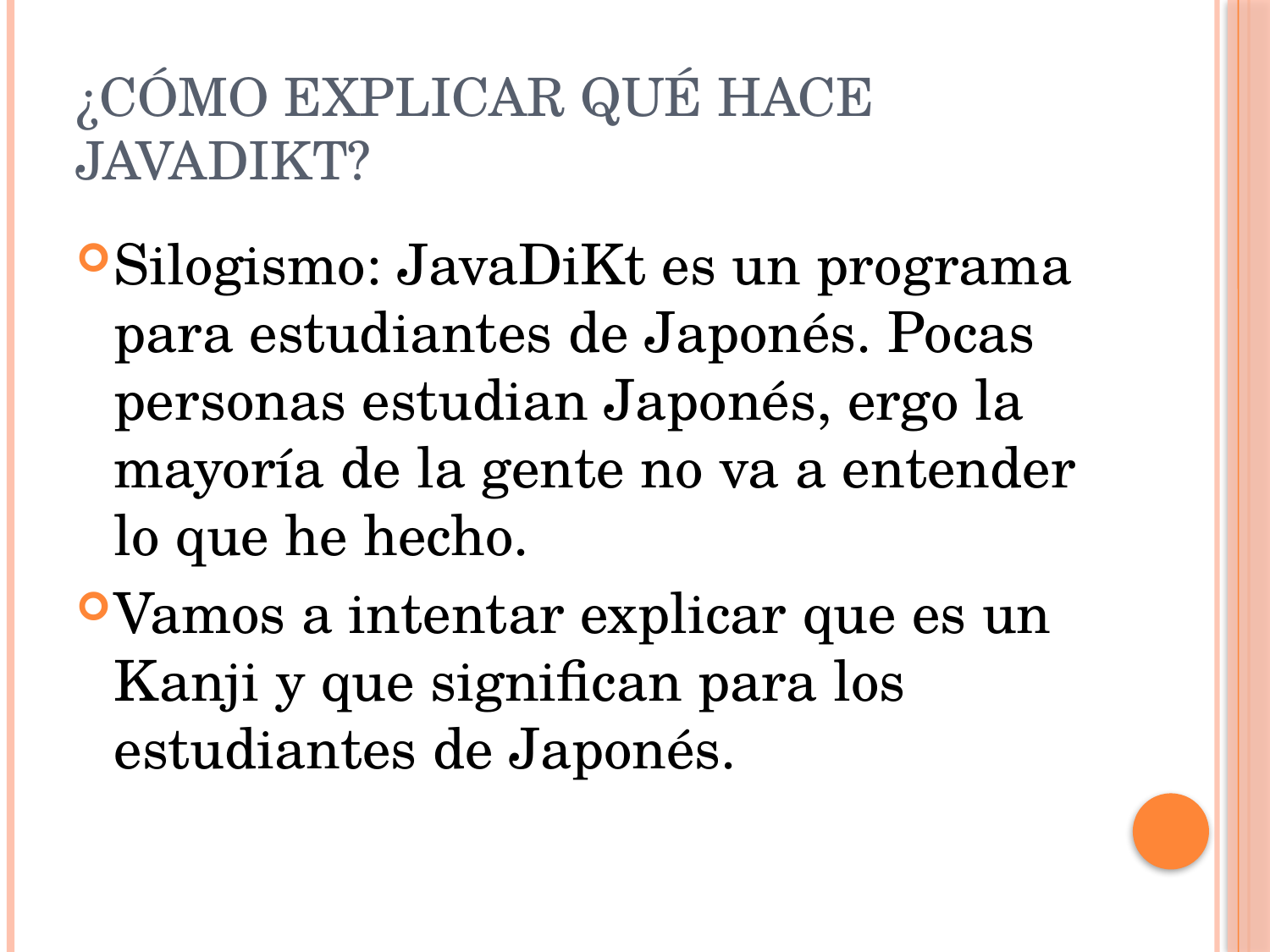

# ¿Cómo explicar qué hace JavaDiKt?
Silogismo: JavaDiKt es un programa para estudiantes de Japonés. Pocas personas estudian Japonés, ergo la mayoría de la gente no va a entender lo que he hecho.
Vamos a intentar explicar que es un Kanji y que significan para los estudiantes de Japonés.